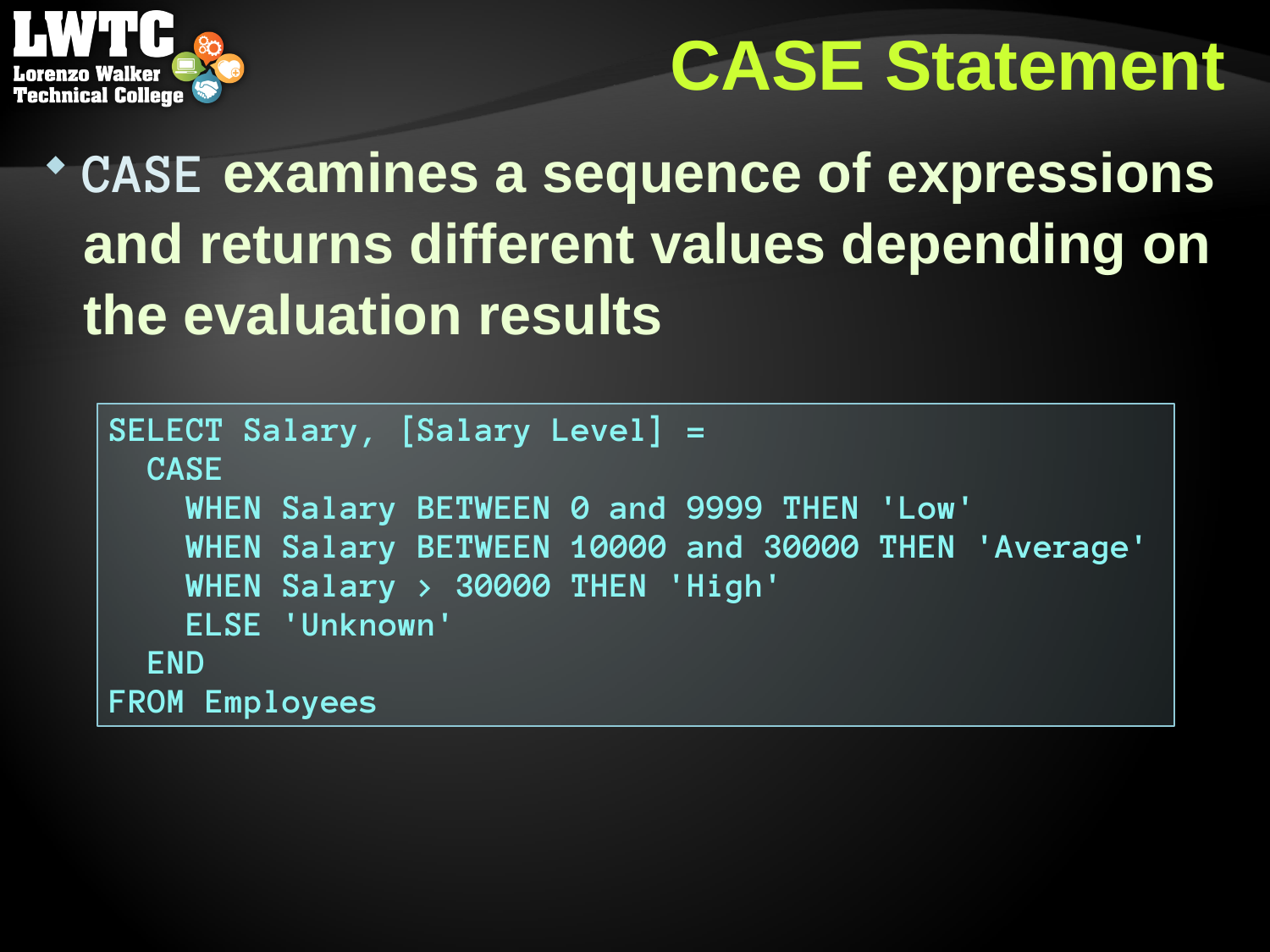

# CASE Statement
CASE examines a sequence of expressions and returns different values depending on the evaluation results
SELECT Salary, [Salary Level] =
  CASE
    WHEN Salary BETWEEN 0 and 9999 THEN 'Low'
    WHEN Salary BETWEEN 10000 and 30000 THEN 'Average'
    WHEN Salary > 30000 THEN 'High'
    ELSE 'Unknown'
  END
FROM Employees